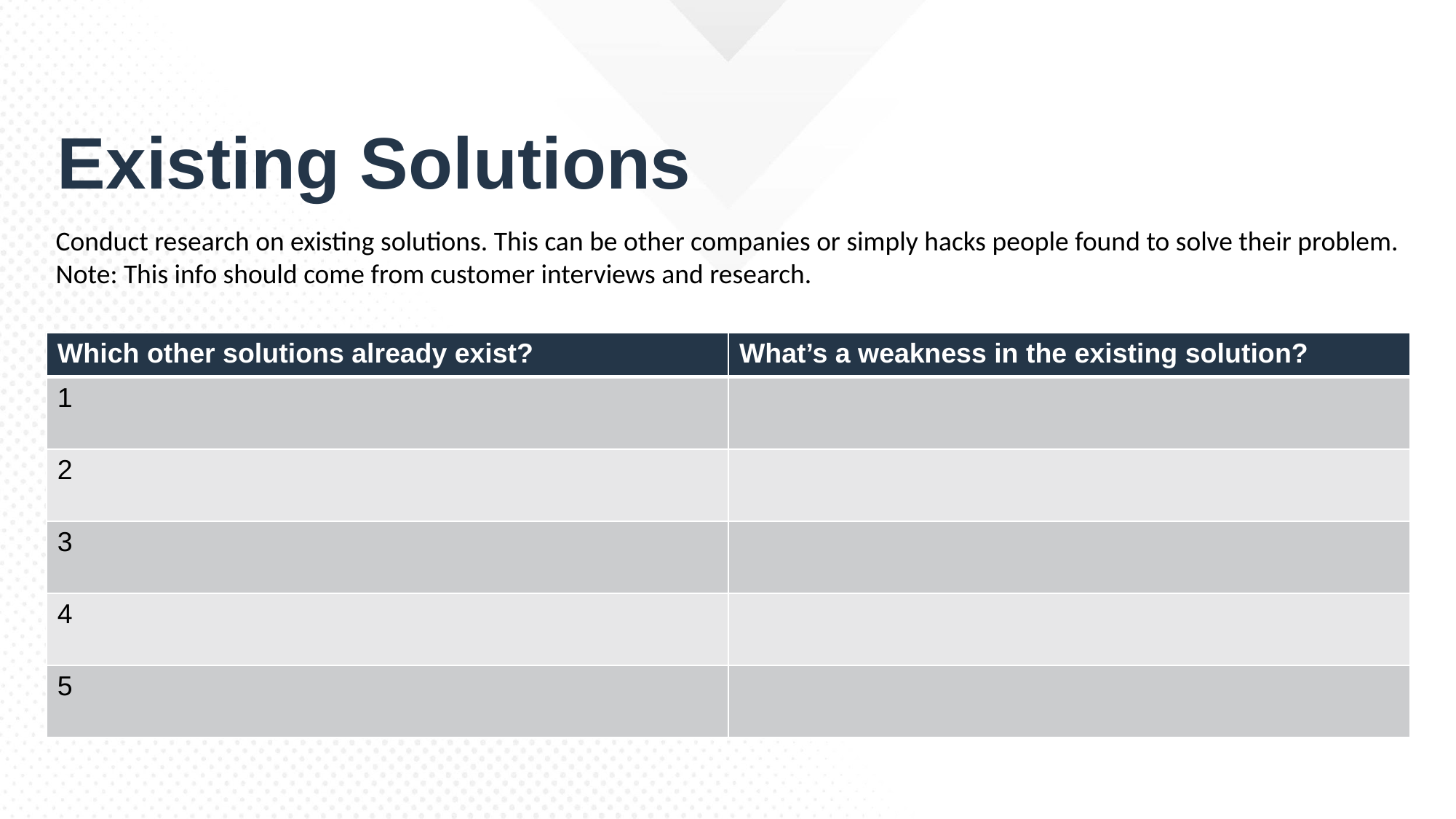

# Existing Solutions
Conduct research on existing solutions. This can be other companies or simply hacks people found to solve their problem.
Note: This info should come from customer interviews and research.
| Which other solutions already exist? | What’s a weakness in the existing solution? |
| --- | --- |
| 1 |  |
| 2 |  |
| 3 |  |
| 4 |  |
| 5 |  |